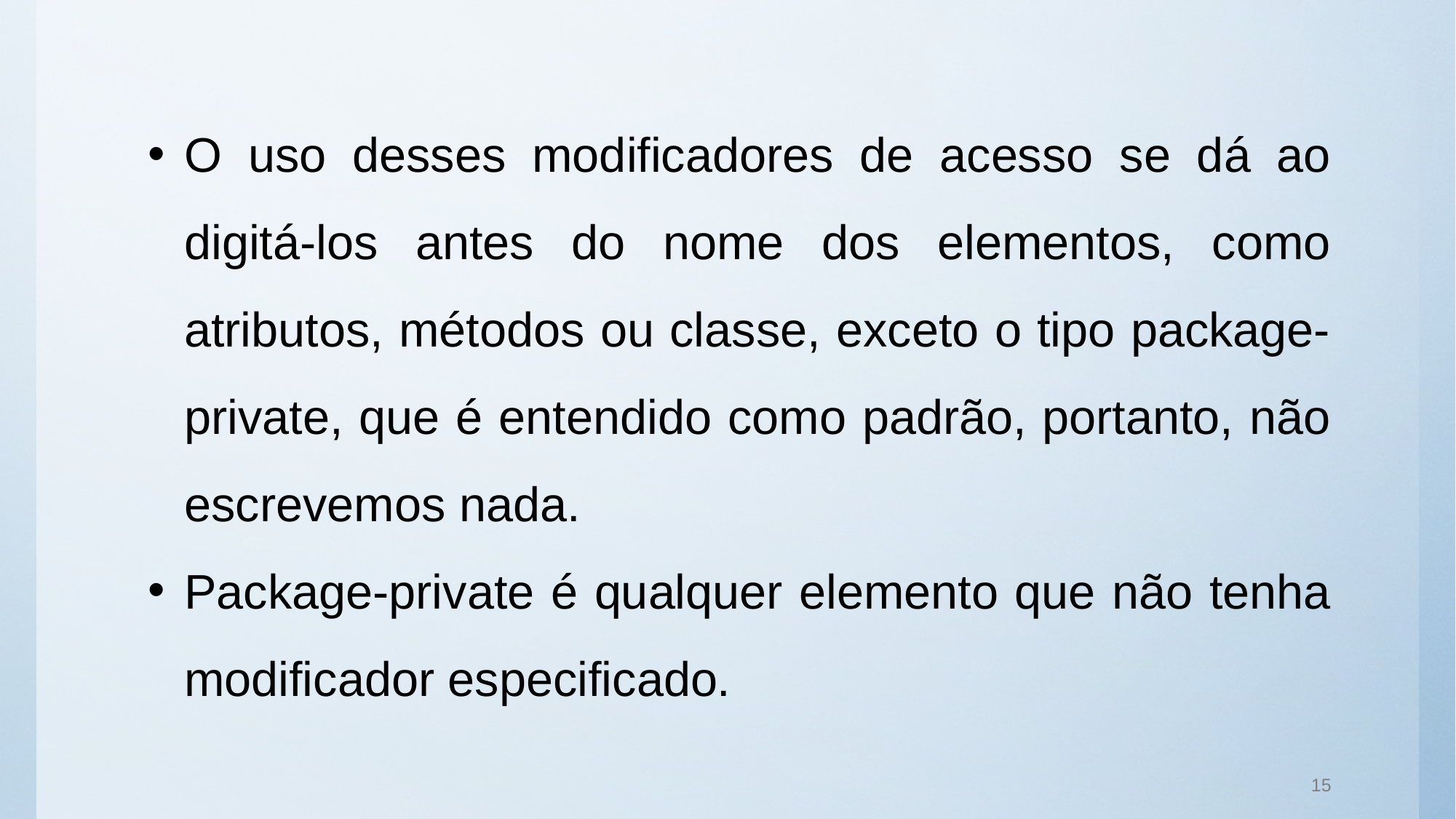

O uso desses modificadores de acesso se dá ao digitá-los antes do nome dos elementos, como atributos, métodos ou classe, exceto o tipo package-private, que é entendido como padrão, portanto, não escrevemos nada.
Package-private é qualquer elemento que não tenha modificador especificado.
15